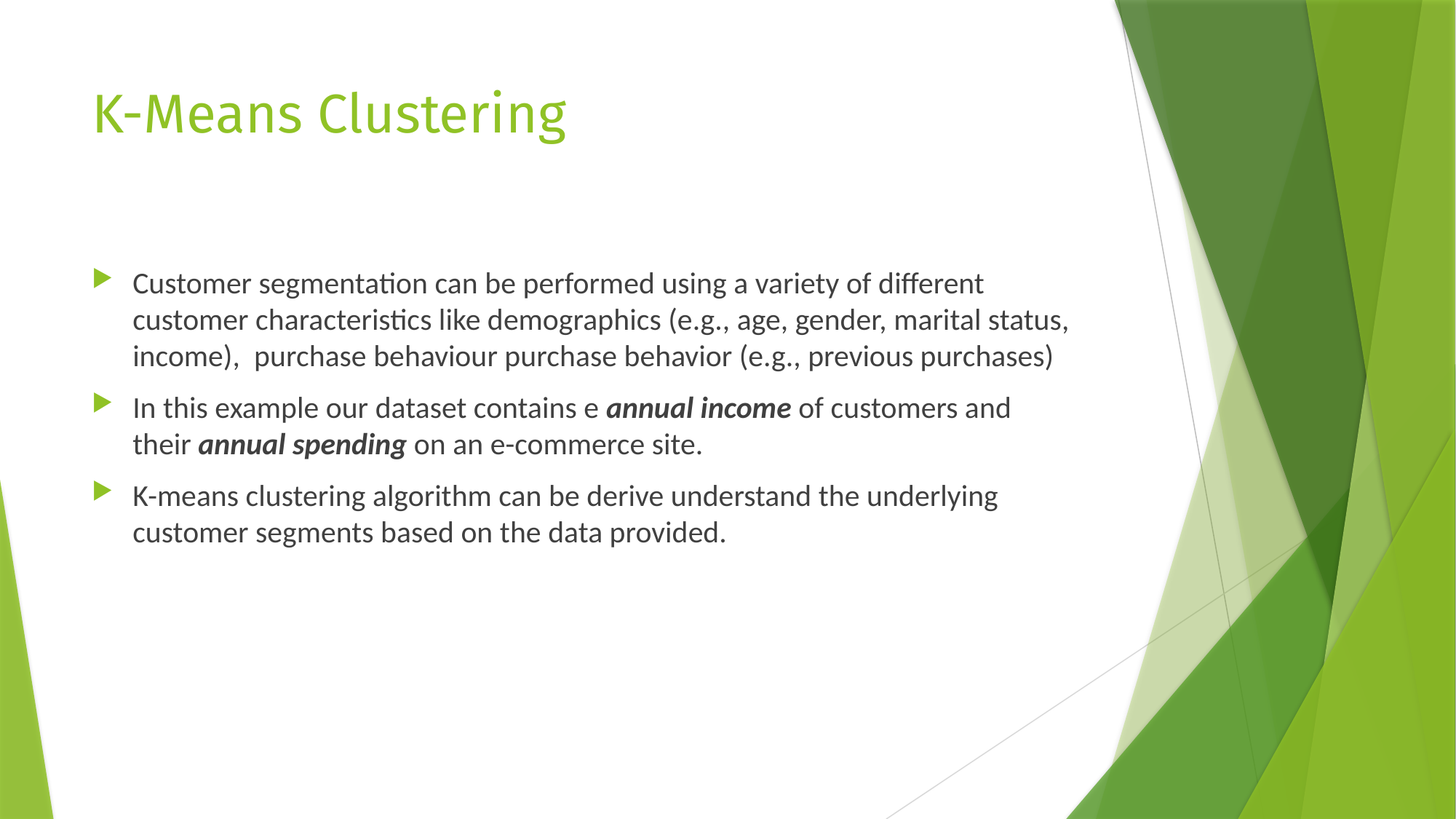

# K-Means Clustering
Customer segmentation can be performed using a variety of different customer characteristics like demographics (e.g., age, gender, marital status, income),  purchase behaviour purchase behavior (e.g., previous purchases)
In this example our dataset contains e annual income of customers and their annual spending on an e-commerce site.
K-means clustering algorithm can be derive understand the underlying customer segments based on the data provided.